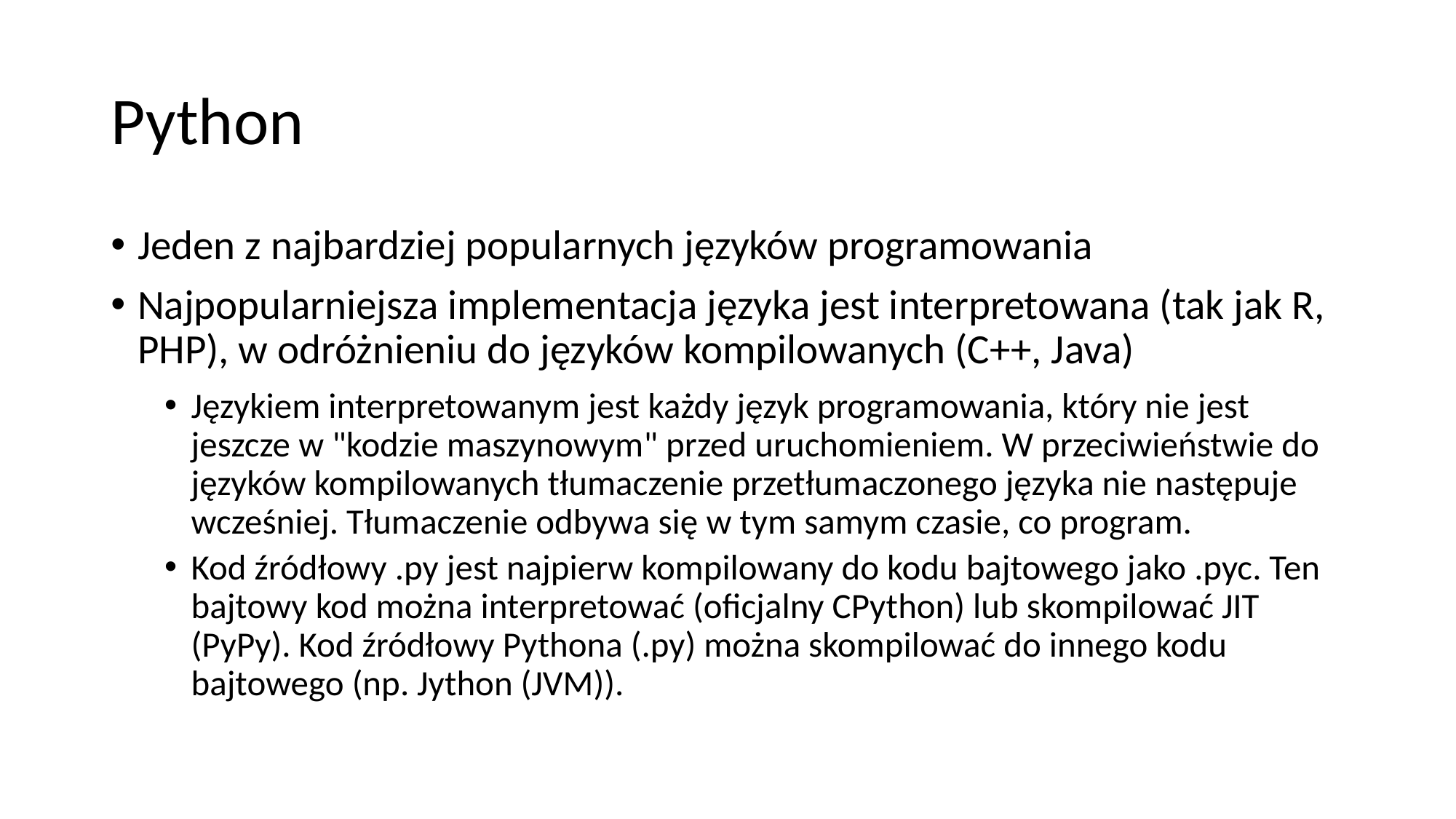

# Python
Jeden z najbardziej popularnych języków programowania
Najpopularniejsza implementacja języka jest interpretowana (tak jak R, PHP), w odróżnieniu do języków kompilowanych (C++, Java)
Językiem interpretowanym jest każdy język programowania, który nie jest jeszcze w "kodzie maszynowym" przed uruchomieniem. W przeciwieństwie do języków kompilowanych tłumaczenie przetłumaczonego języka nie następuje wcześniej. Tłumaczenie odbywa się w tym samym czasie, co program.
Kod źródłowy .py jest najpierw kompilowany do kodu bajtowego jako .pyc. Ten bajtowy kod można interpretować (oficjalny CPython) lub skompilować JIT (PyPy). Kod źródłowy Pythona (.py) można skompilować do innego kodu bajtowego (np. Jython (JVM)).